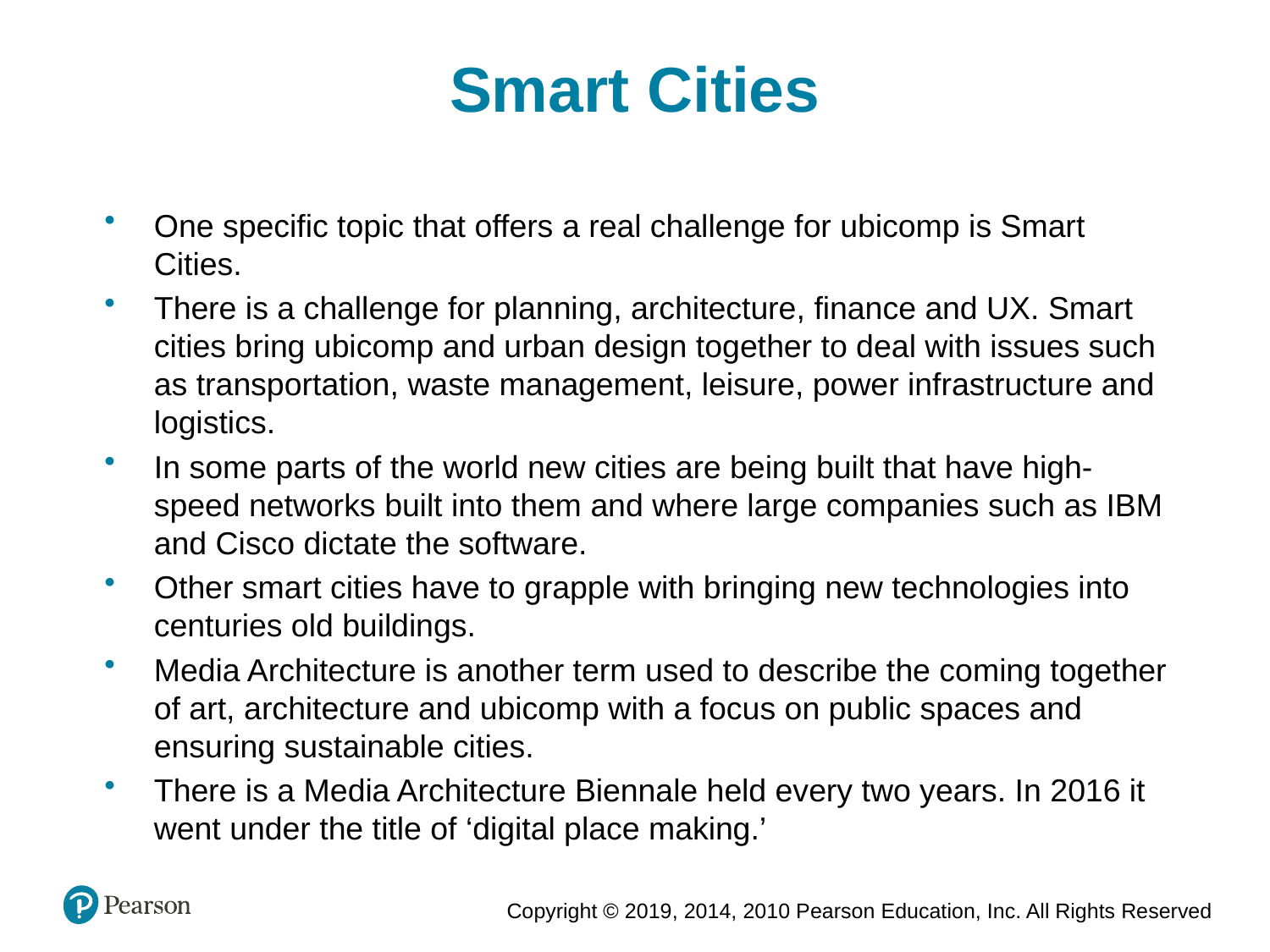

Smart Cities
One specific topic that offers a real challenge for ubicomp is Smart Cities.
There is a challenge for planning, architecture, finance and UX. Smart cities bring ubicomp and urban design together to deal with issues such as transportation, waste management, leisure, power infrastructure and logistics.
In some parts of the world new cities are being built that have high-speed networks built into them and where large companies such as IBM and Cisco dictate the software.
Other smart cities have to grapple with bringing new technologies into centuries old buildings.
Media Architecture is another term used to describe the coming together of art, architecture and ubicomp with a focus on public spaces and ensuring sustainable cities.
There is a Media Architecture Biennale held every two years. In 2016 it went under the title of ‘digital place making.’